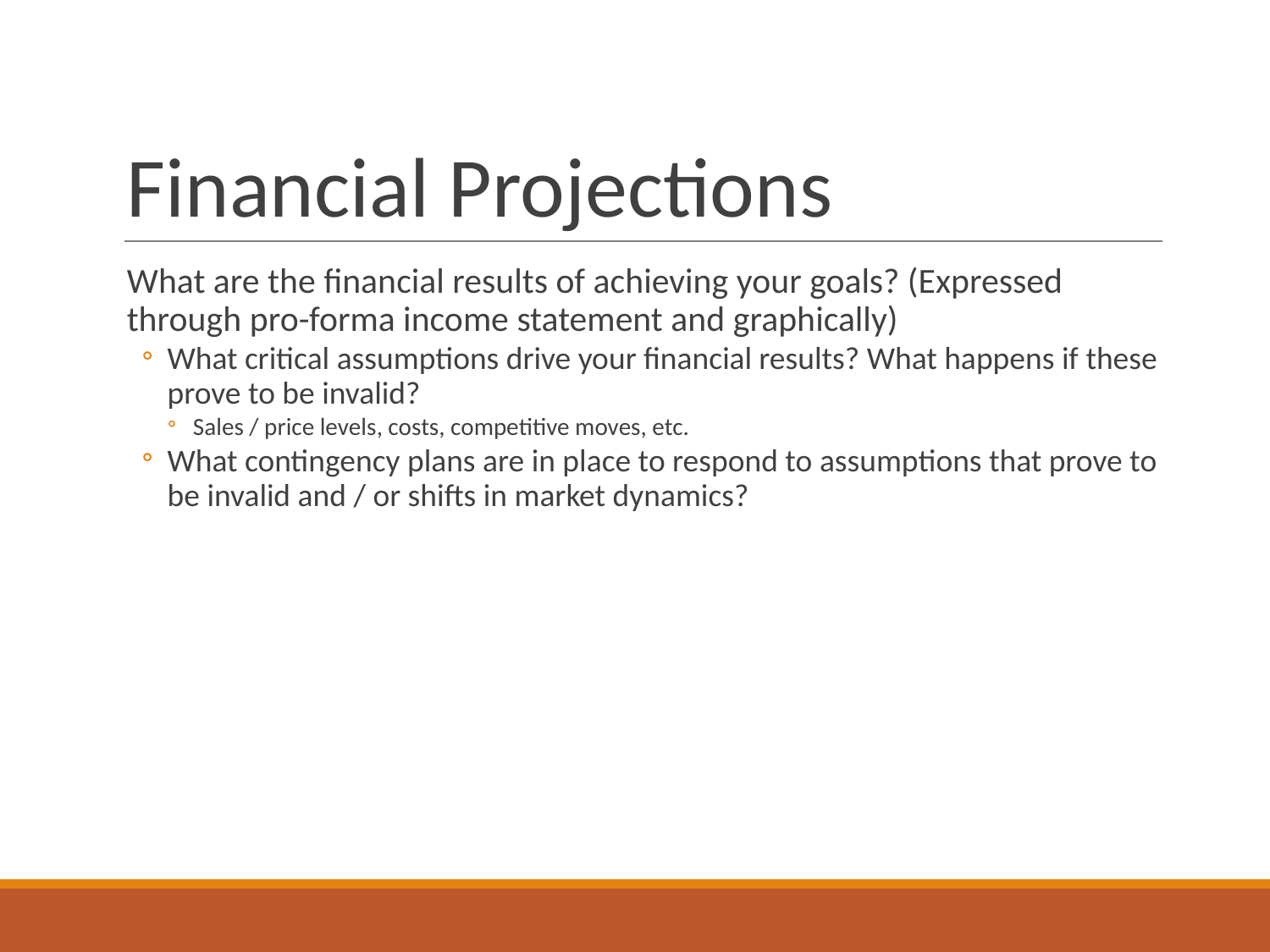

# Financial Projections
What are the financial results of achieving your goals? (Expressed through pro-forma income statement and graphically)
What critical assumptions drive your financial results? What happens if these prove to be invalid?
Sales / price levels, costs, competitive moves, etc.
What contingency plans are in place to respond to assumptions that prove to be invalid and / or shifts in market dynamics?